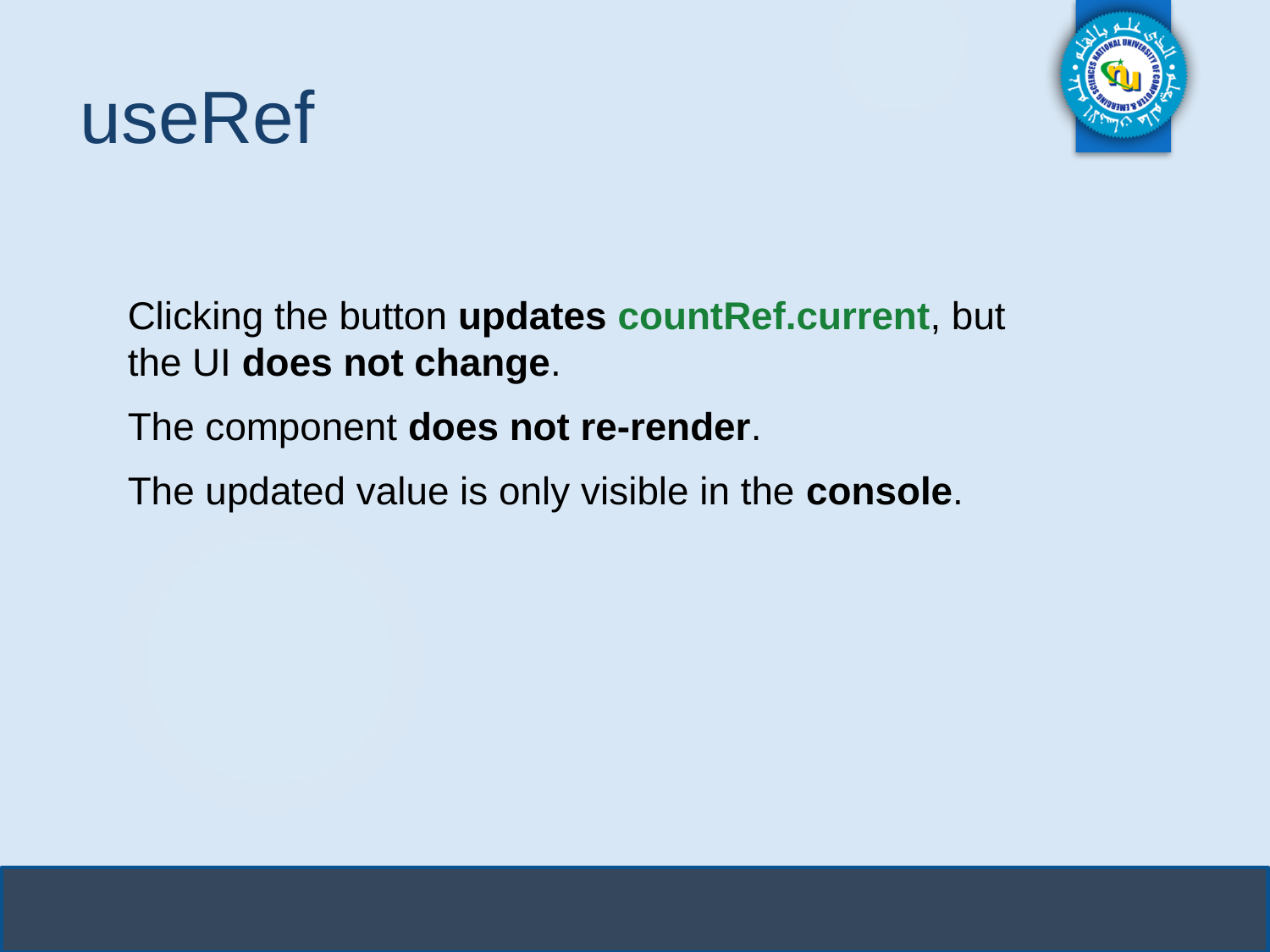

# useRef
Clicking the button updates countRef.current, but the UI does not change.
The component does not re-render.
The updated value is only visible in the console.